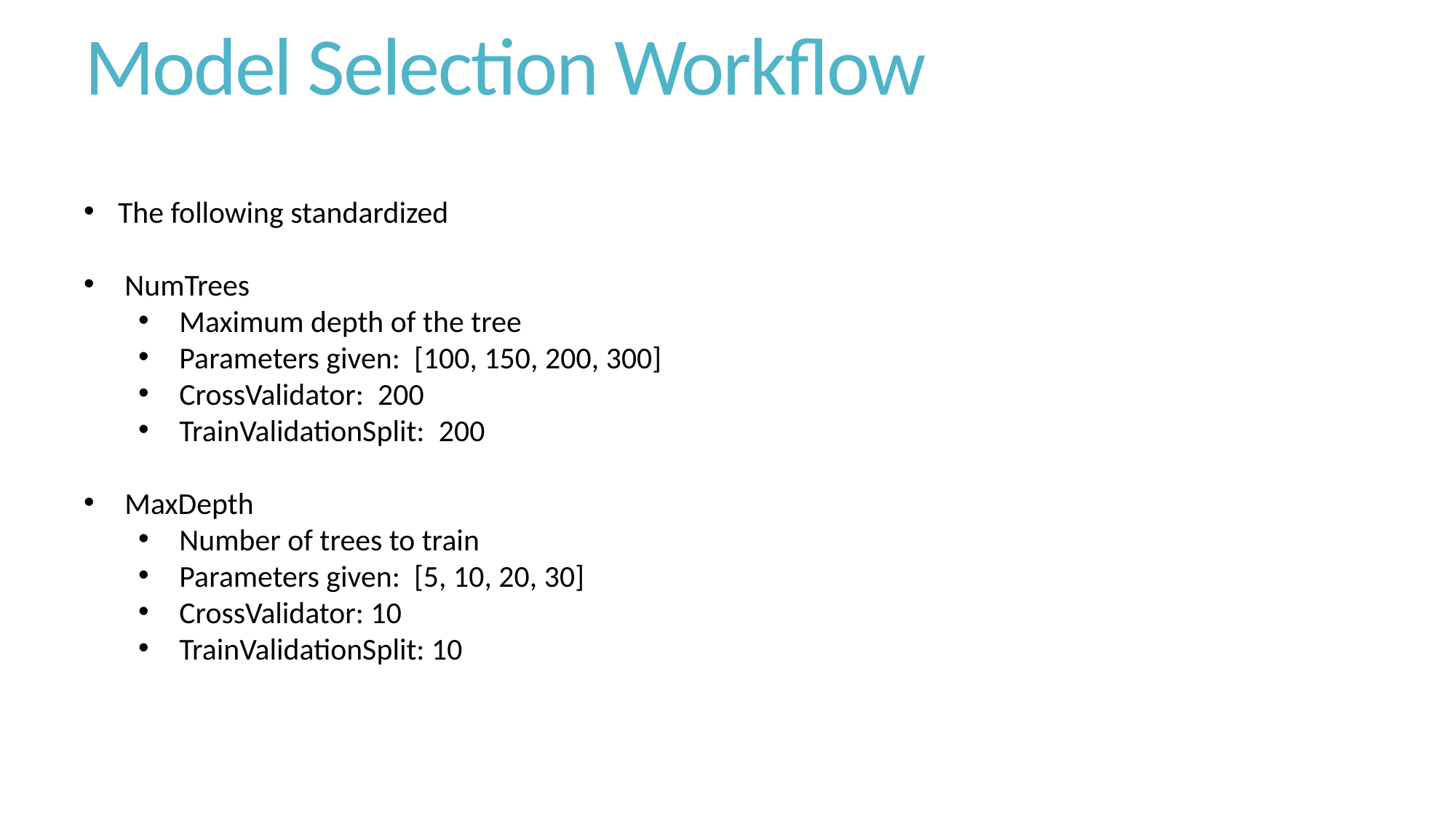

# Model Selection Workflow
The following standardized

NumTrees
Maximum depth of the tree
Parameters given:  [100, 150, 200, 300]
CrossValidator:  200
TrainValidationSplit:  200

MaxDepth
Number of trees to train
Parameters given:  [5, 10, 20, 30]
CrossValidator: 10
TrainValidationSplit: 10